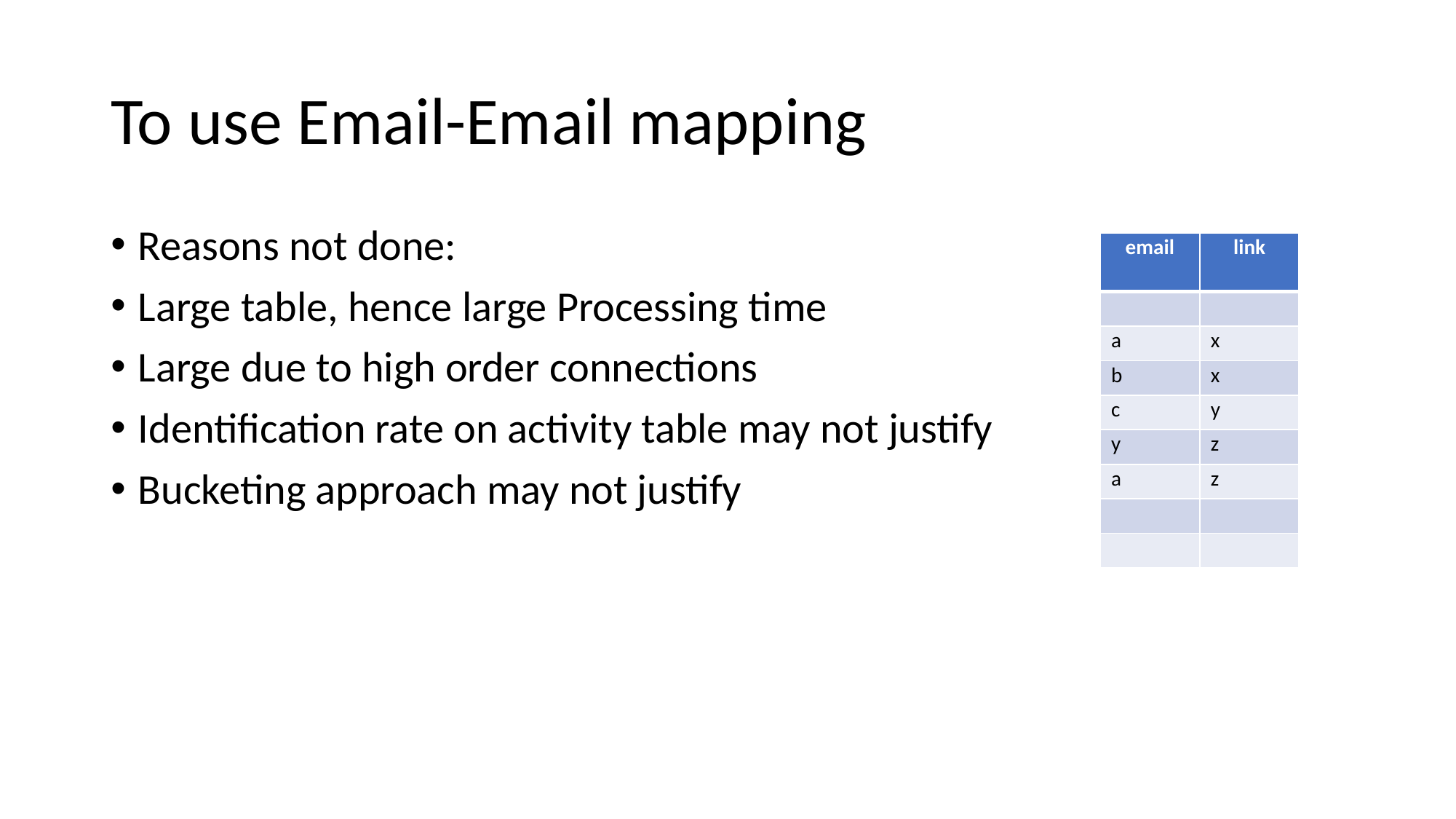

# To use Email-Email mapping
Reasons not done:
Large table, hence large Processing time
Large due to high order connections
Identification rate on activity table may not justify
Bucketing approach may not justify

| email | link |
| --- | --- |
|  |  |
| a | x |
| b | x |
| c | y |
| y | z |
| a | z |
|  |  |
|  |  |